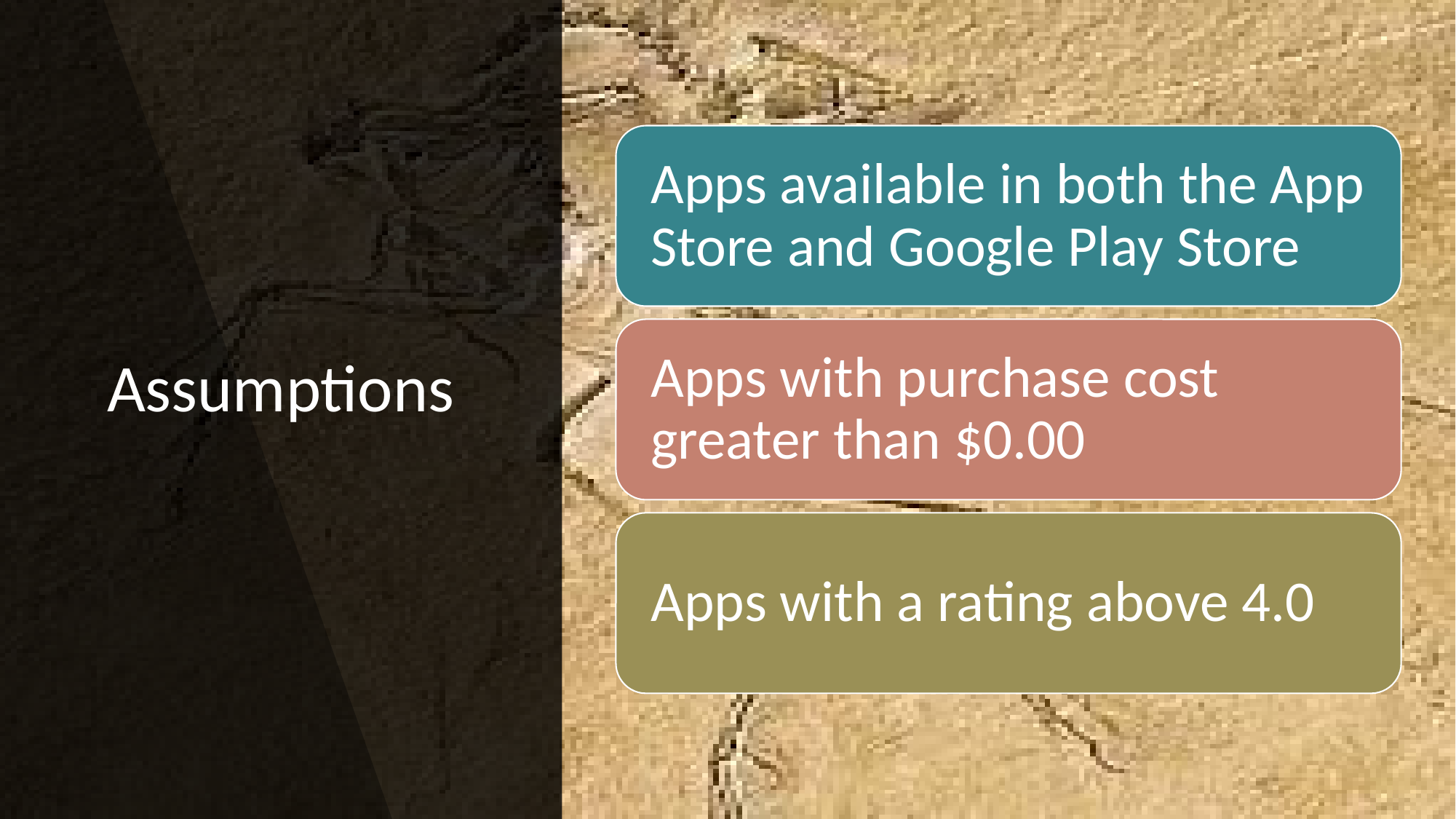

# Assumptions
Apps available in both the App Store and Google Play Store
Apps with purchase cost greater than $0.00
Apps with a rating above 4.0